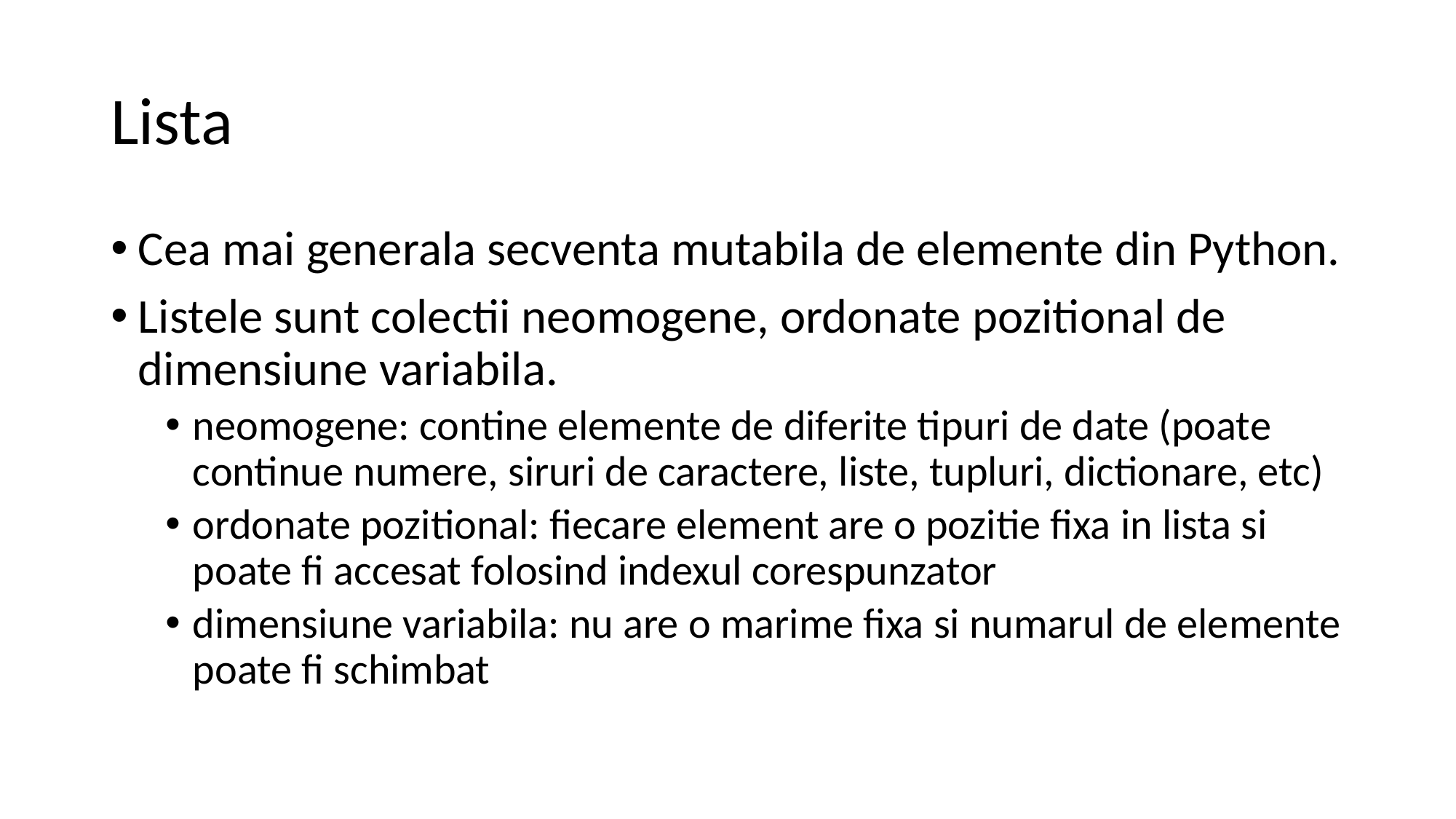

# Lista
Cea mai generala secventa mutabila de elemente din Python.
Listele sunt colectii neomogene, ordonate pozitional de dimensiune variabila.
neomogene: contine elemente de diferite tipuri de date (poate continue numere, siruri de caractere, liste, tupluri, dictionare, etc)
ordonate pozitional: fiecare element are o pozitie fixa in lista si poate fi accesat folosind indexul corespunzator
dimensiune variabila: nu are o marime fixa si numarul de elemente poate fi schimbat